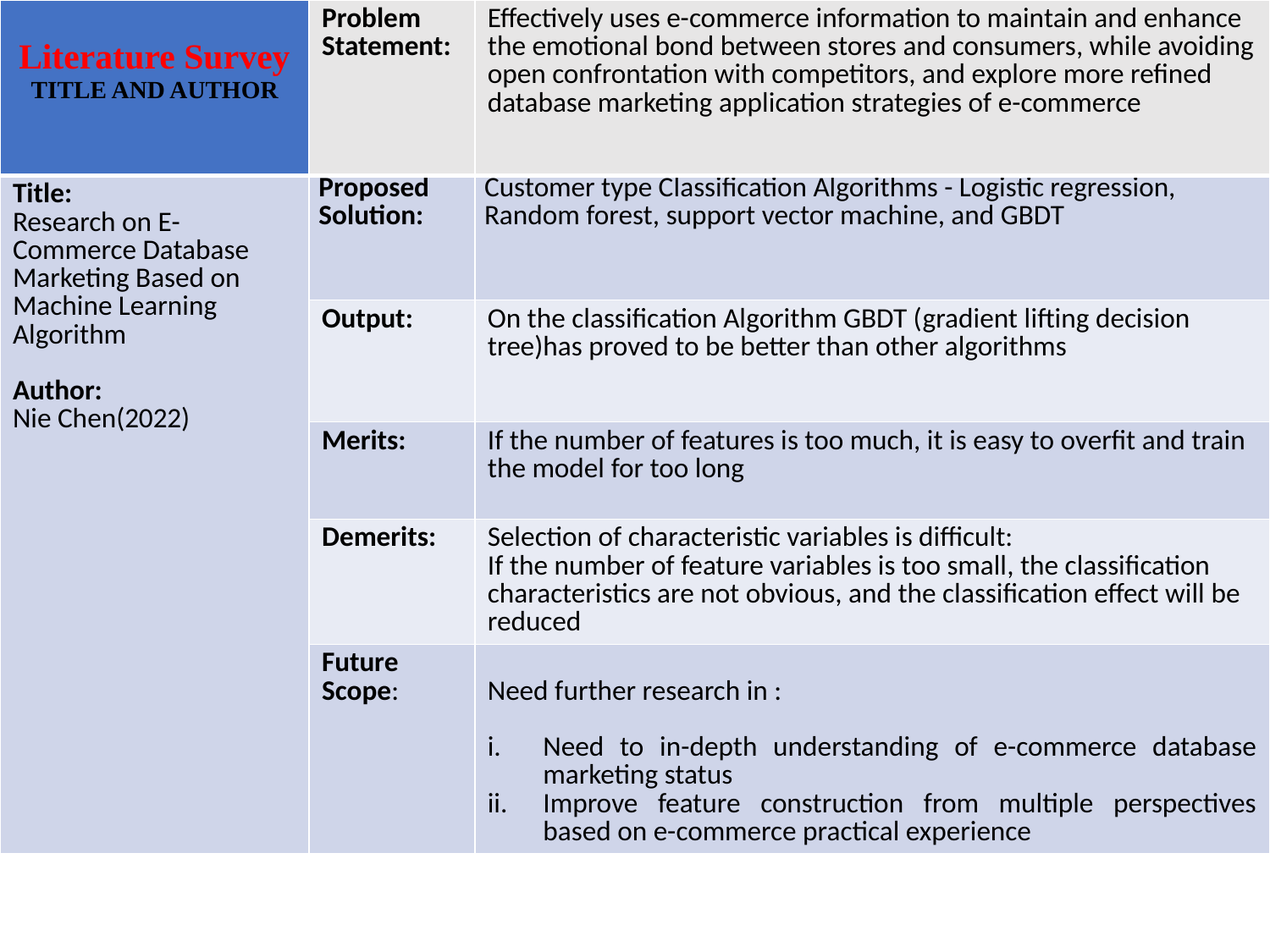

| Literature Survey TITLE AND AUTHOR | Problem Statement: | Effectively uses e-commerce information to maintain and enhance the emotional bond between stores and consumers, while avoiding open confrontation with competitors, and explore more refined database marketing application strategies of e-commerce |
| --- | --- | --- |
| Title:  Research on E-Commerce Database Marketing Based on Machine Learning Algorithm Author:  Nie Chen(2022) | Proposed Solution: | Customer type Classification Algorithms - Logistic regression, Random forest, support vector machine, and GBDT |
|  | Output: | On the classification Algorithm GBDT (gradient lifting decision tree)has proved to be better than other algorithms |
|  | Merits: | If the number of features is too much, it is easy to overfit and train the model for too long |
|  | Demerits: | Selection of characteristic variables is difficult: If the number of feature variables is too small, the classification characteristics are not obvious, and the classification effect will be reduced |
|  | Future Scope: | Need further research in : Need to in-depth understanding of e-commerce database marketing status Improve feature construction from multiple perspectives based on e-commerce practical experience |